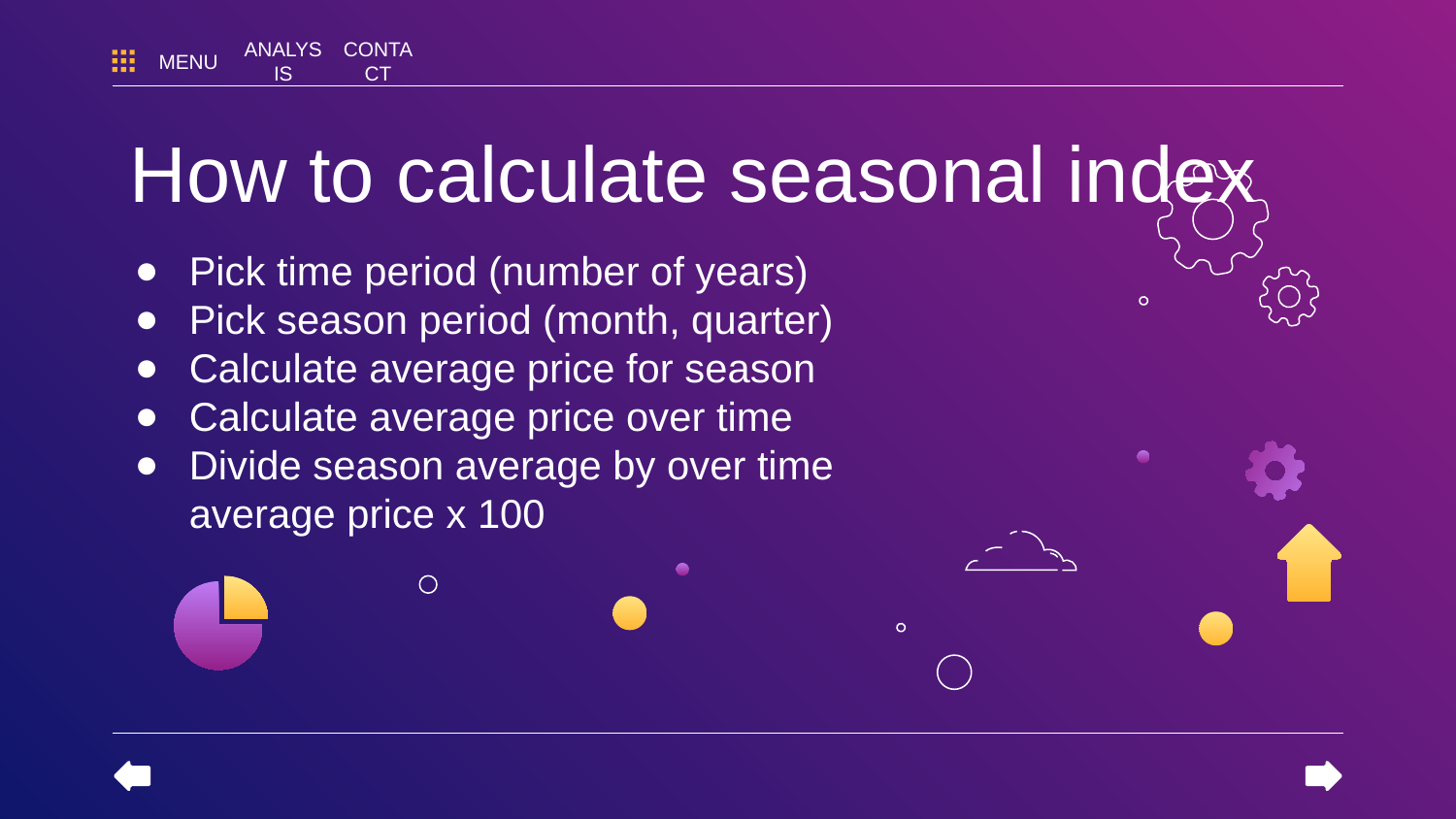

MENU
ANALYSIS
CONTACT

# How to calculate seasonal index

Pick time period (number of years)
Pick season period (month, quarter)
Calculate average price for season
Calculate average price over time
Divide season average by over time average price x 100